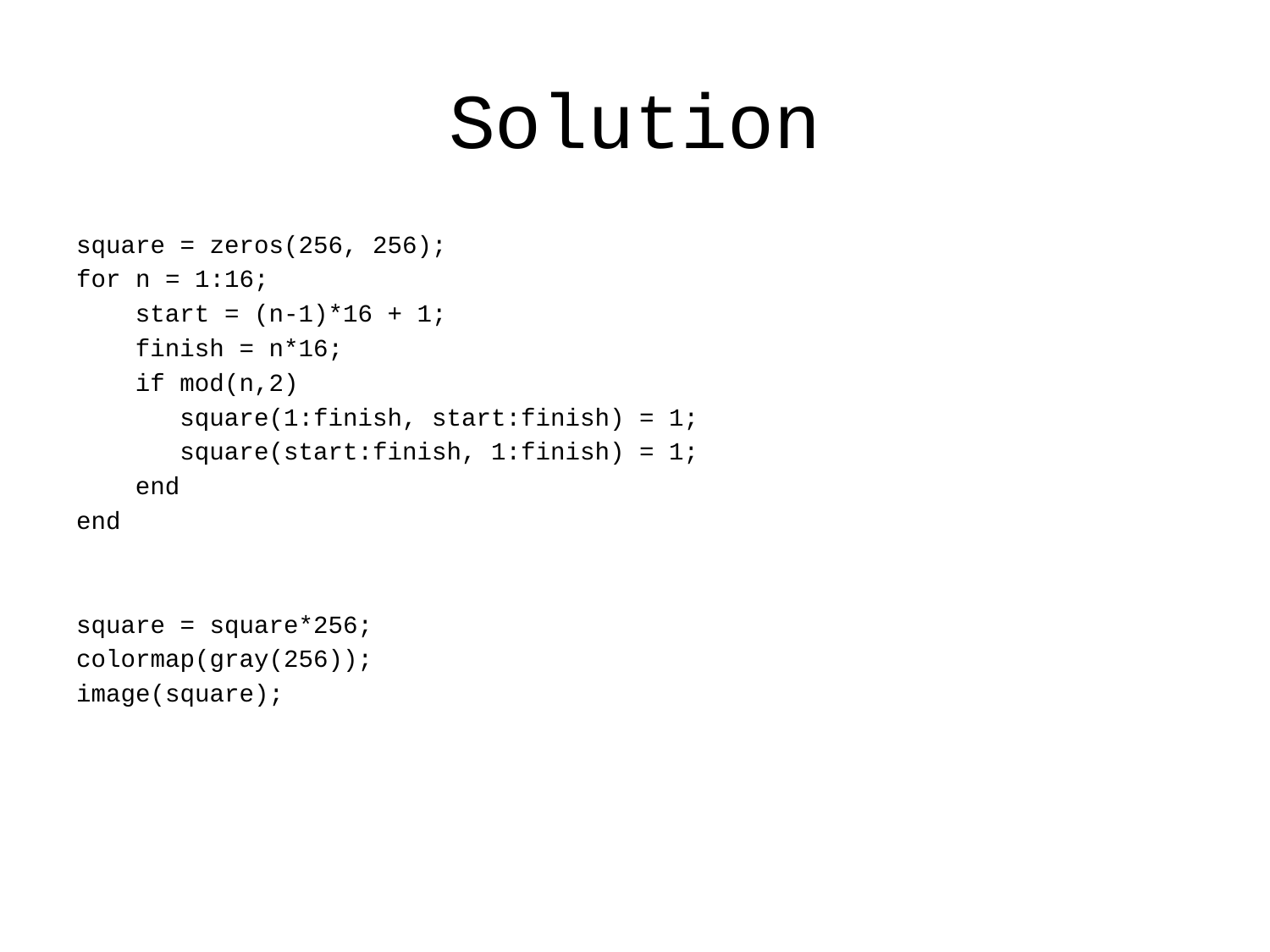

# Solution
square = zeros(256, 256);
for n = 1:16;
    start = (n-1)*16 + 1;
    finish = n*16;
    if mod(n,2)
       square(1:finish, start:finish) = 1;
       square(start:finish, 1:finish) = 1;
    end
end

square = square*256;
colormap(gray(256));
image(square);